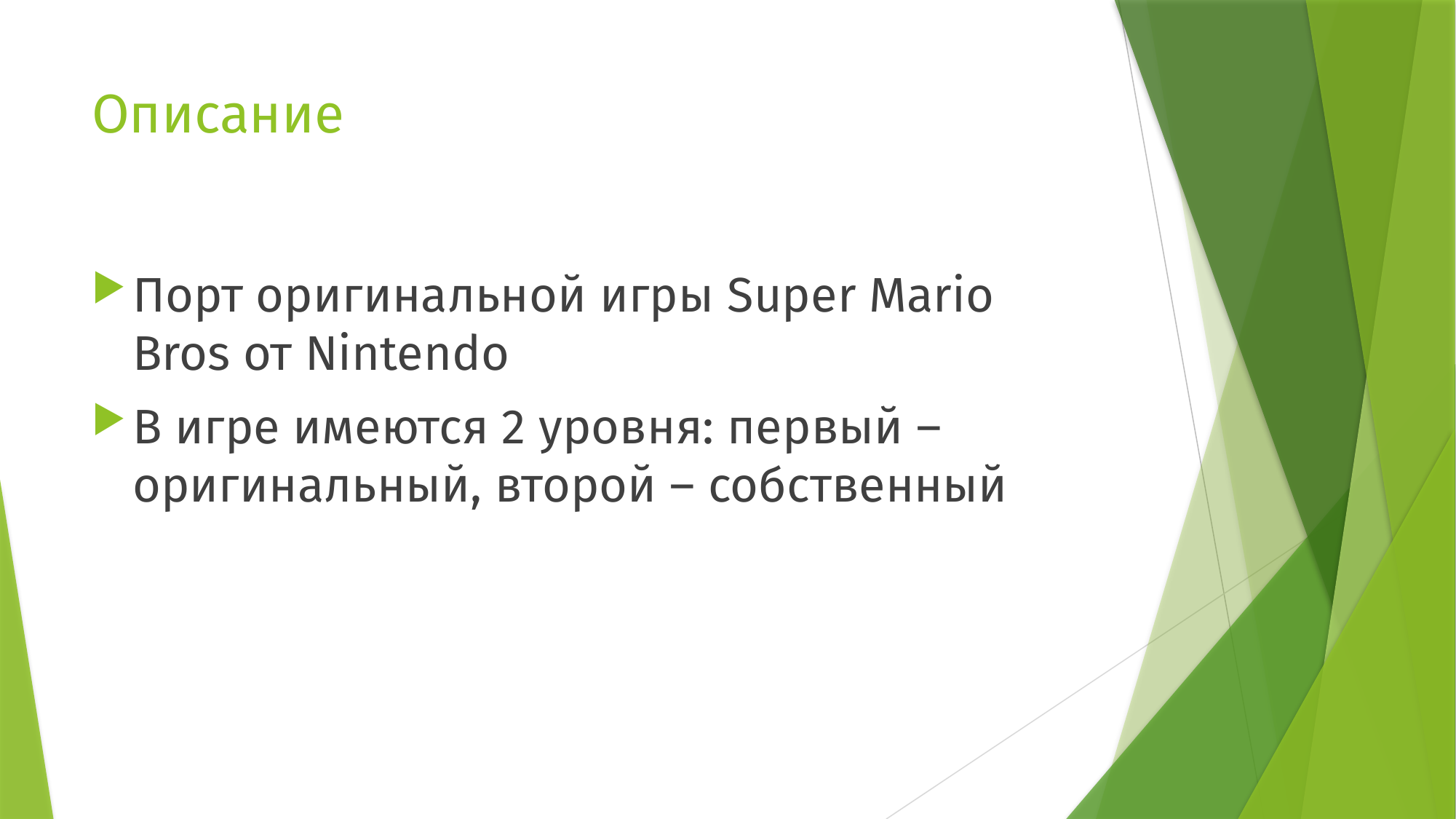

# Описание
Порт оригинальной игры Super Mario Bros от Nintendo
В игре имеются 2 уровня: первый – оригинальный, второй – собственный